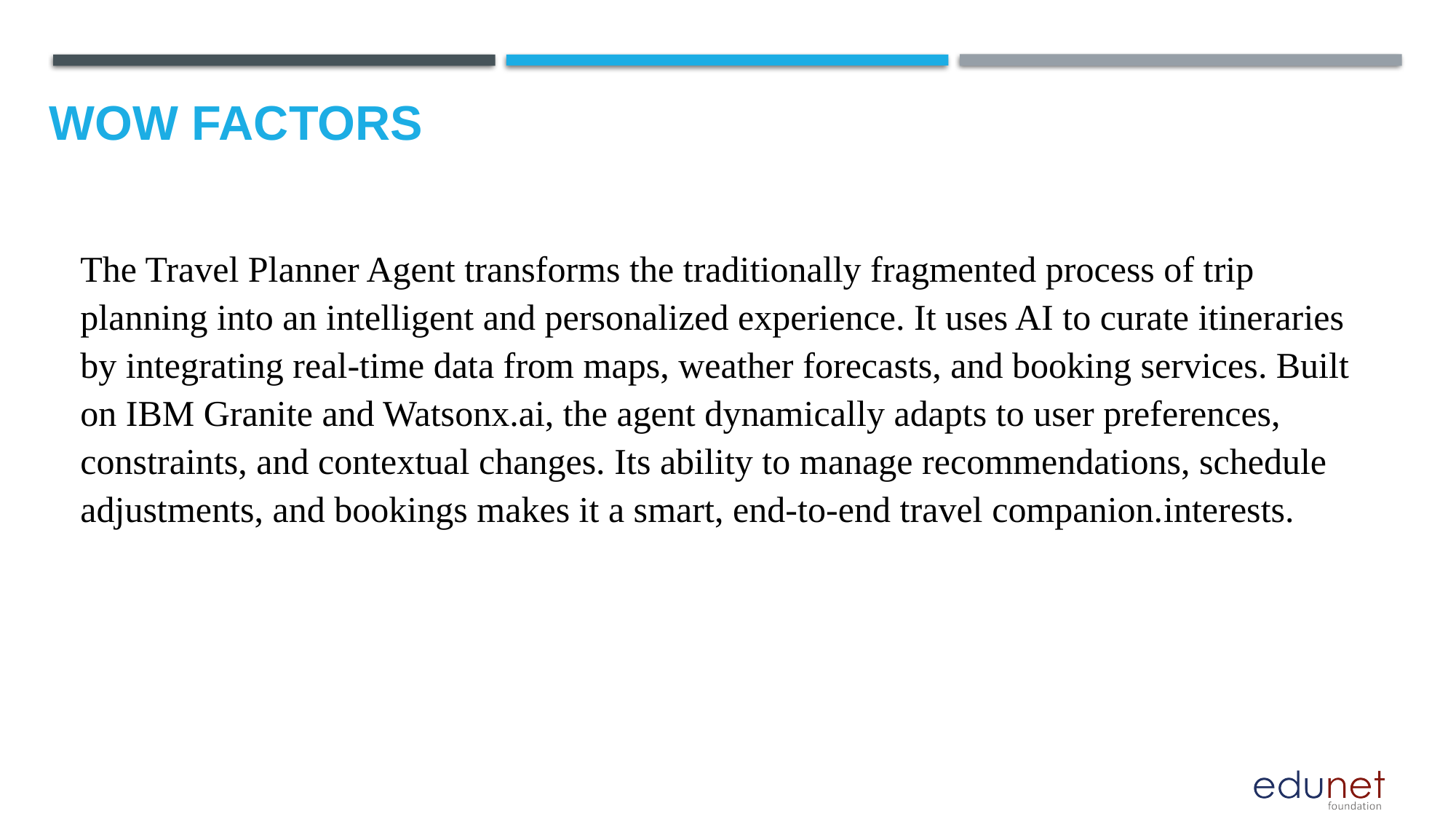

# Wow factors
The Travel Planner Agent transforms the traditionally fragmented process of trip planning into an intelligent and personalized experience. It uses AI to curate itineraries by integrating real-time data from maps, weather forecasts, and booking services. Built on IBM Granite and Watsonx.ai, the agent dynamically adapts to user preferences, constraints, and contextual changes. Its ability to manage recommendations, schedule adjustments, and bookings makes it a smart, end-to-end travel companion.interests.